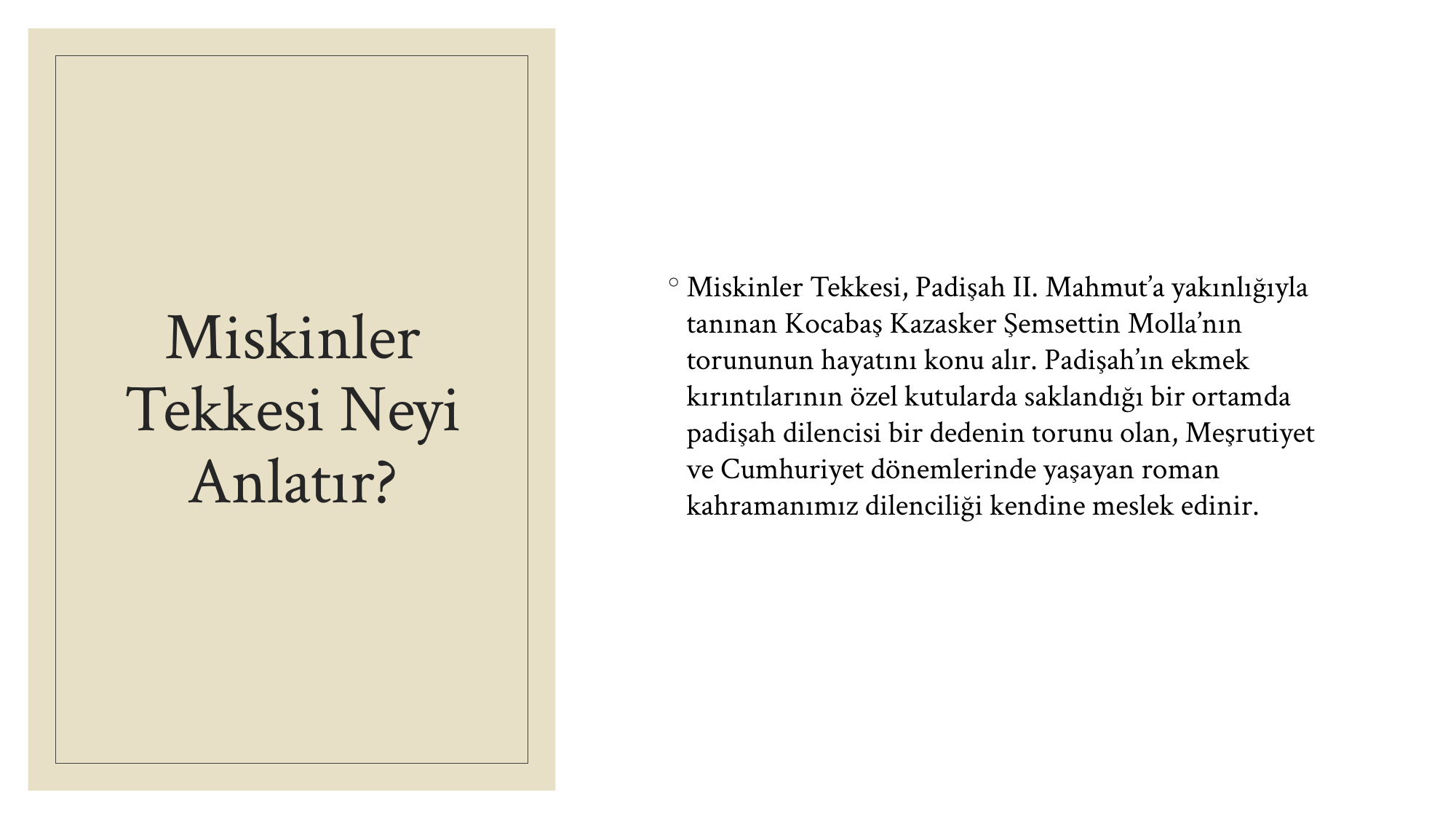

Miskinler Tekkesi, Padişah II. Mahmut’a yakınlığıyla tanınan Kocabaş Kazasker Şemsettin Molla’nın torununun hayatını konu alır. Padişah’ın ekmek kırıntılarının özel kutularda saklandığı bir ortamda padişah dilencisi bir dedenin torunu olan, Meşrutiyet ve Cumhuriyet dönemlerinde yaşayan roman kahramanımız dilenciliği kendine meslek edinir.
# Miskinler Tekkesi Neyi Anlatır?